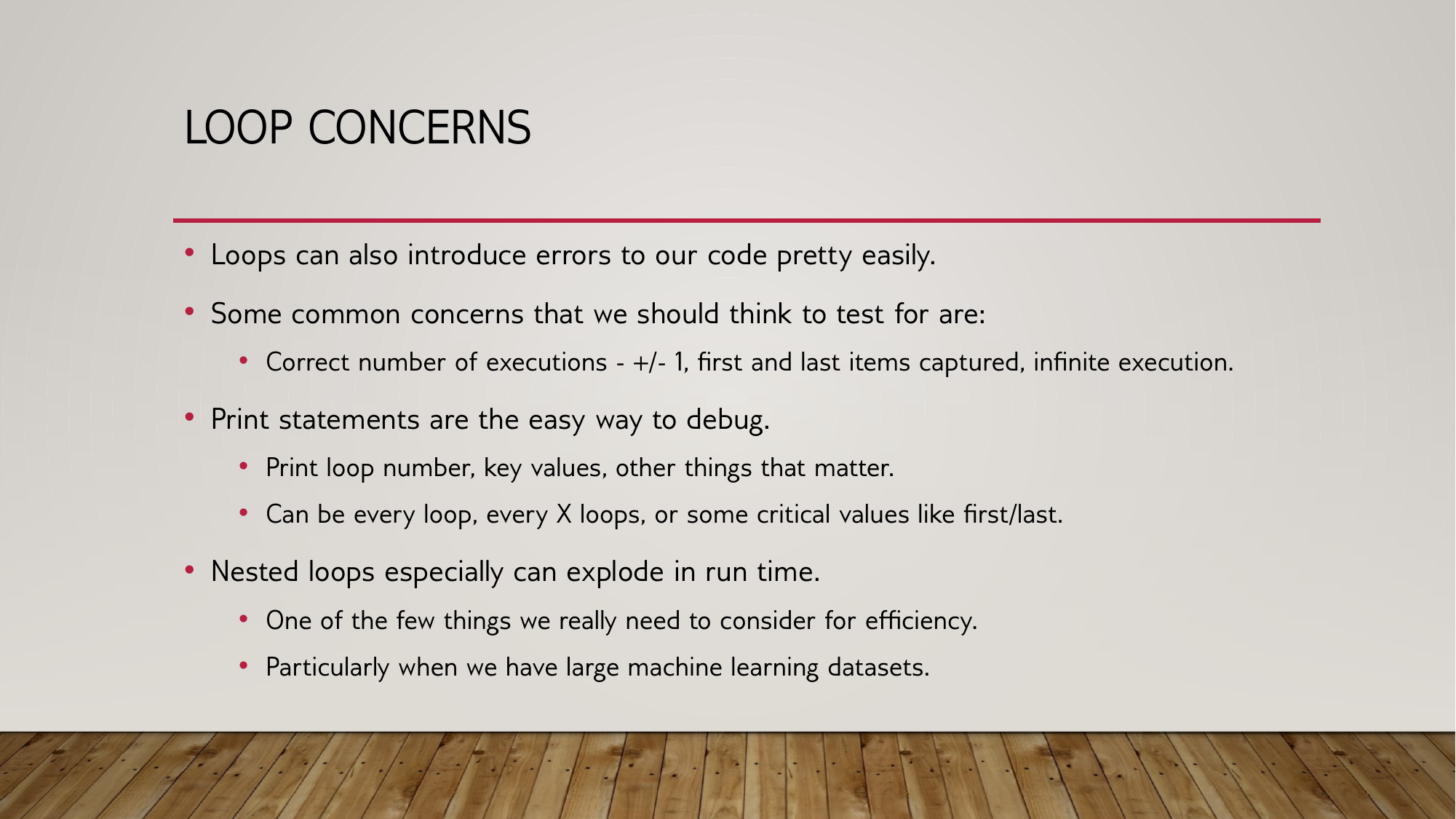

# Loop Concerns
Loops can also introduce errors to our code pretty easily.
Some common concerns that we should think to test for are:
Correct number of executions - +/- 1, first and last items captured, infinite execution.
Print statements are the easy way to debug.
Print loop number, key values, other things that matter.
Can be every loop, every X loops, or some critical values like first/last.
Nested loops especially can explode in run time.
One of the few things we really need to consider for efficiency.
Particularly when we have large machine learning datasets.